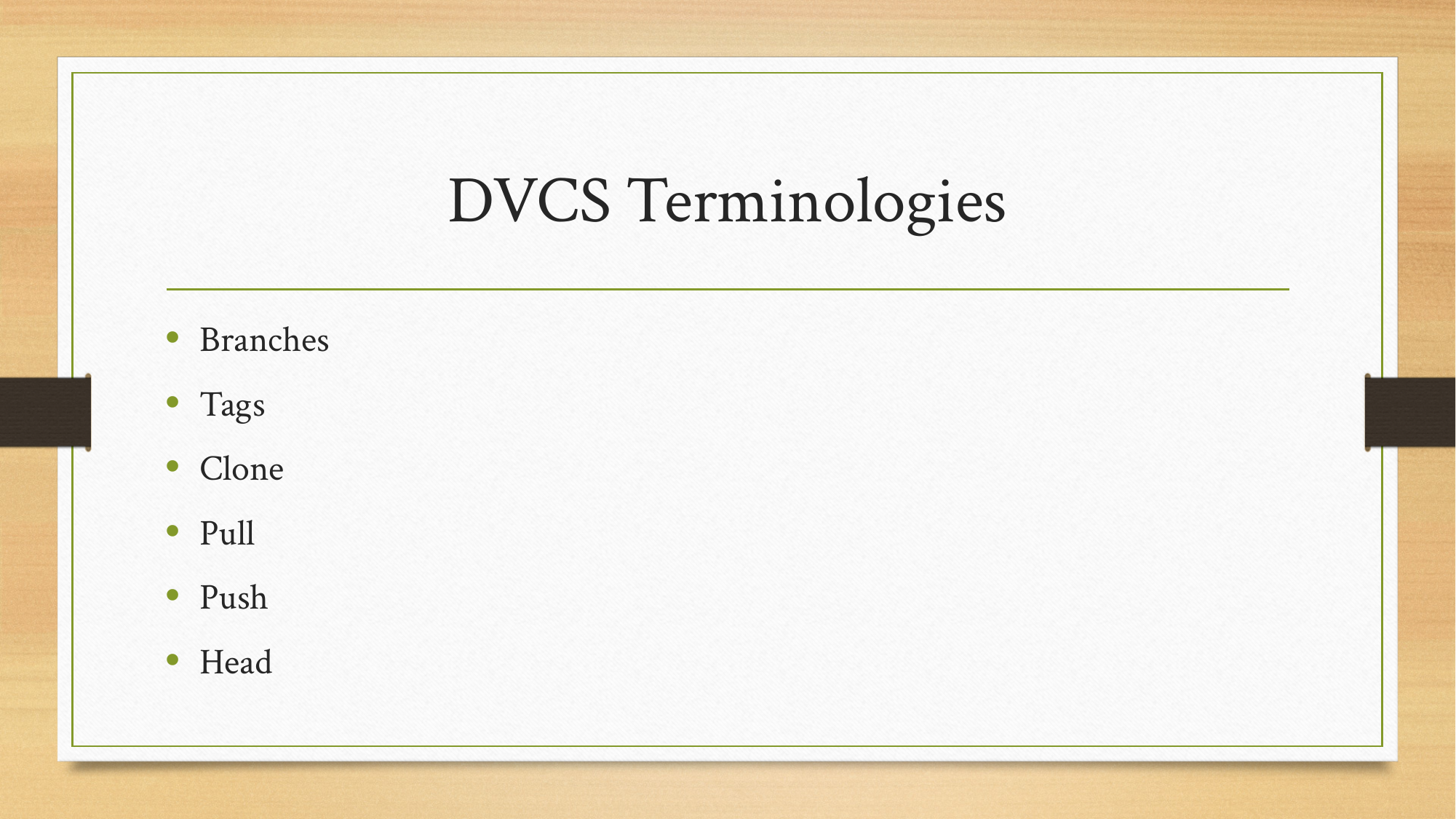

# DVCS Terminologies
Branches
Tags
Clone
Pull
Push
Head